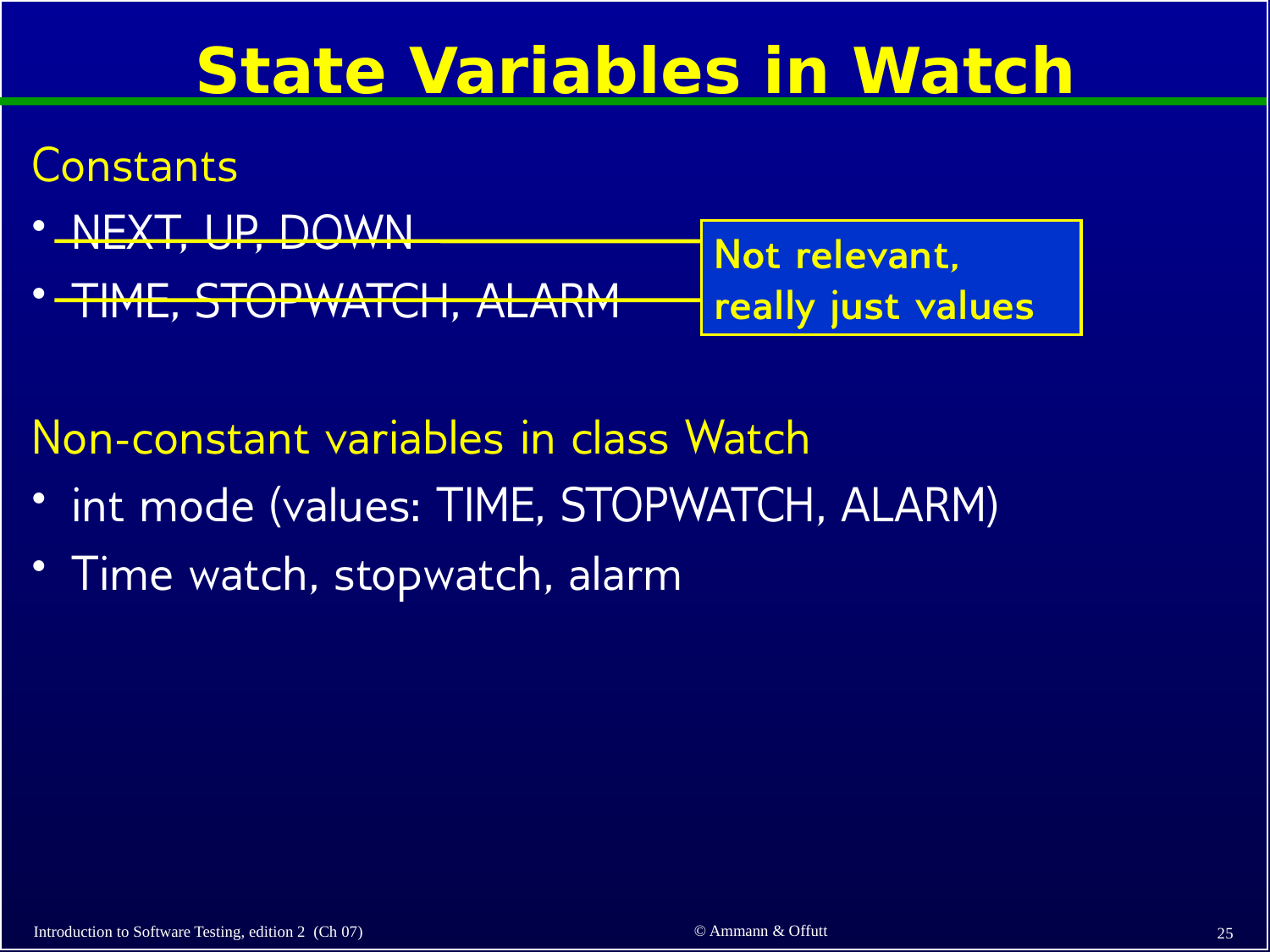

# State Variables in Watch
Constants
NEXT, UP, DOWN
TIME, STOPWATCH, ALARM

Non-constant variables in class Watch
int mode (values: TIME, STOPWATCH, ALARM)
Time watch, stopwatch, alarm
Not relevant, really just values

© Ammann & Offutt
Introduction to Software Testing, edition 2  (Ch 07)
25